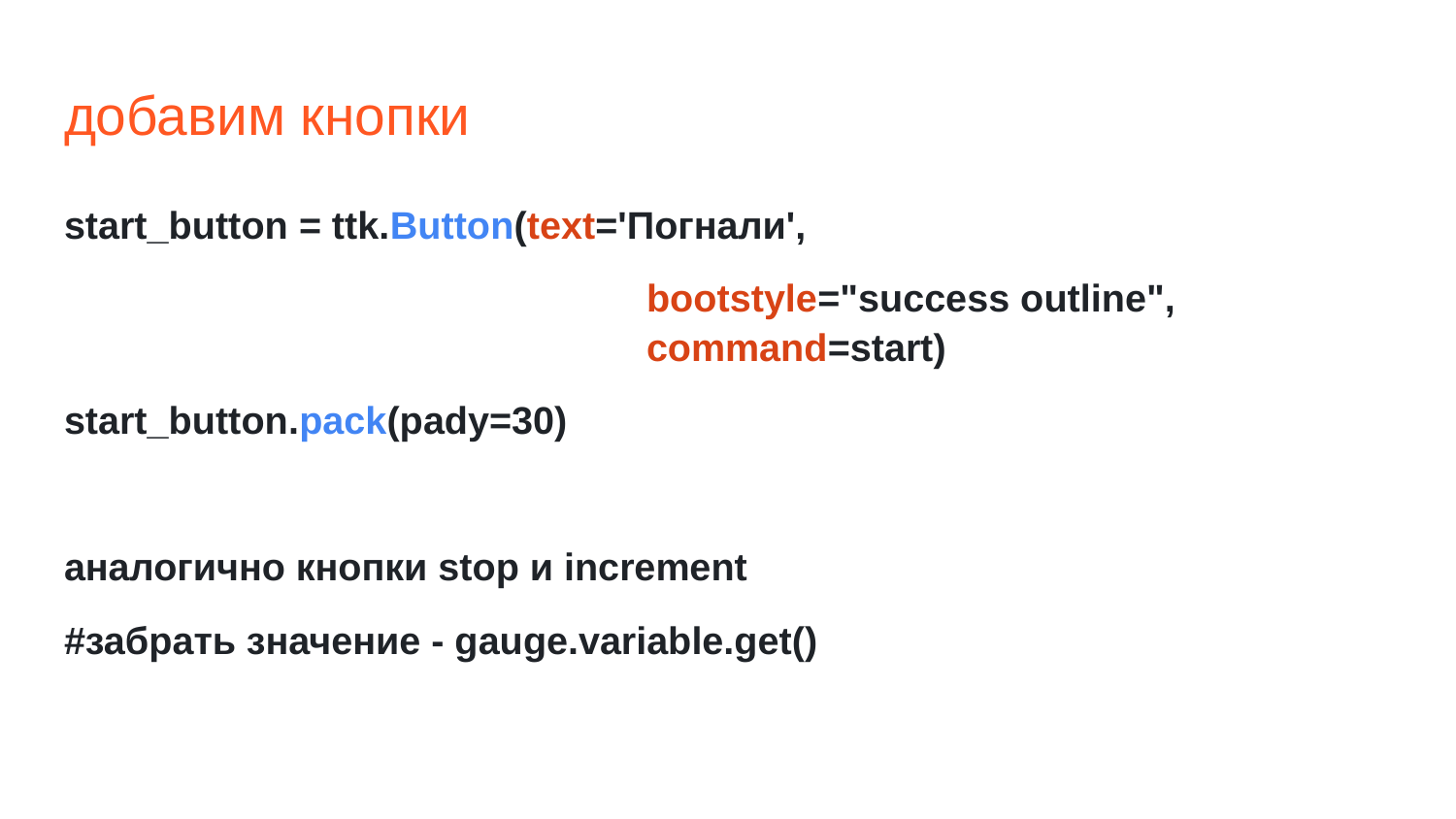

# добавим кнопки
start_button = ttk.Button(text='Погнали',
bootstyle="success outline", command=start)
start_button.pack(pady=30)

аналогично кнопки stop и increment
#забрать значение - gauge.variable.get()